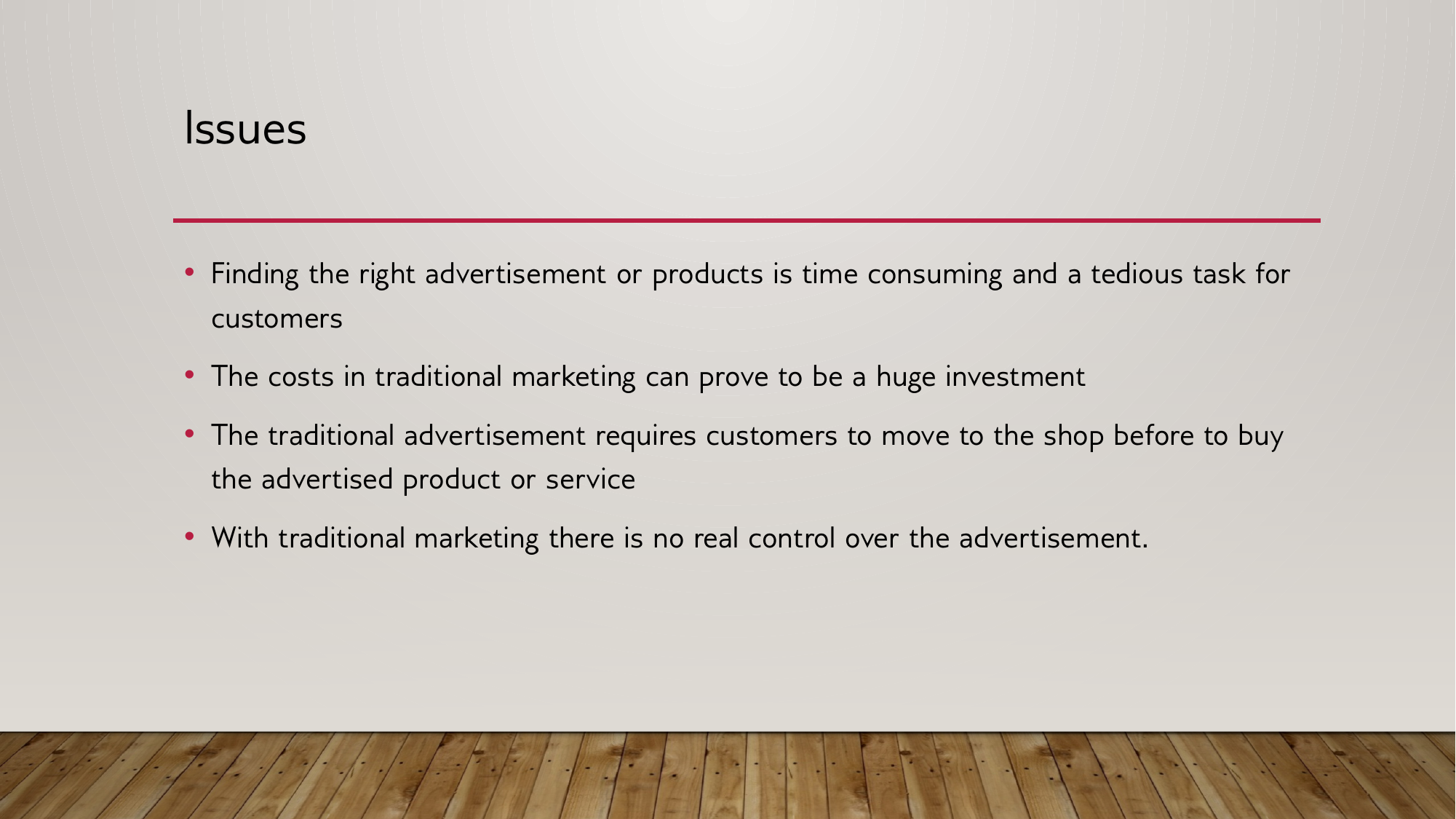

# Issues
Finding the right advertisement or products is time consuming and a tedious task for customers
The costs in traditional marketing can prove to be a huge investment
The traditional advertisement requires customers to move to the shop before to buy the advertised product or service
With traditional marketing there is no real control over the advertisement.